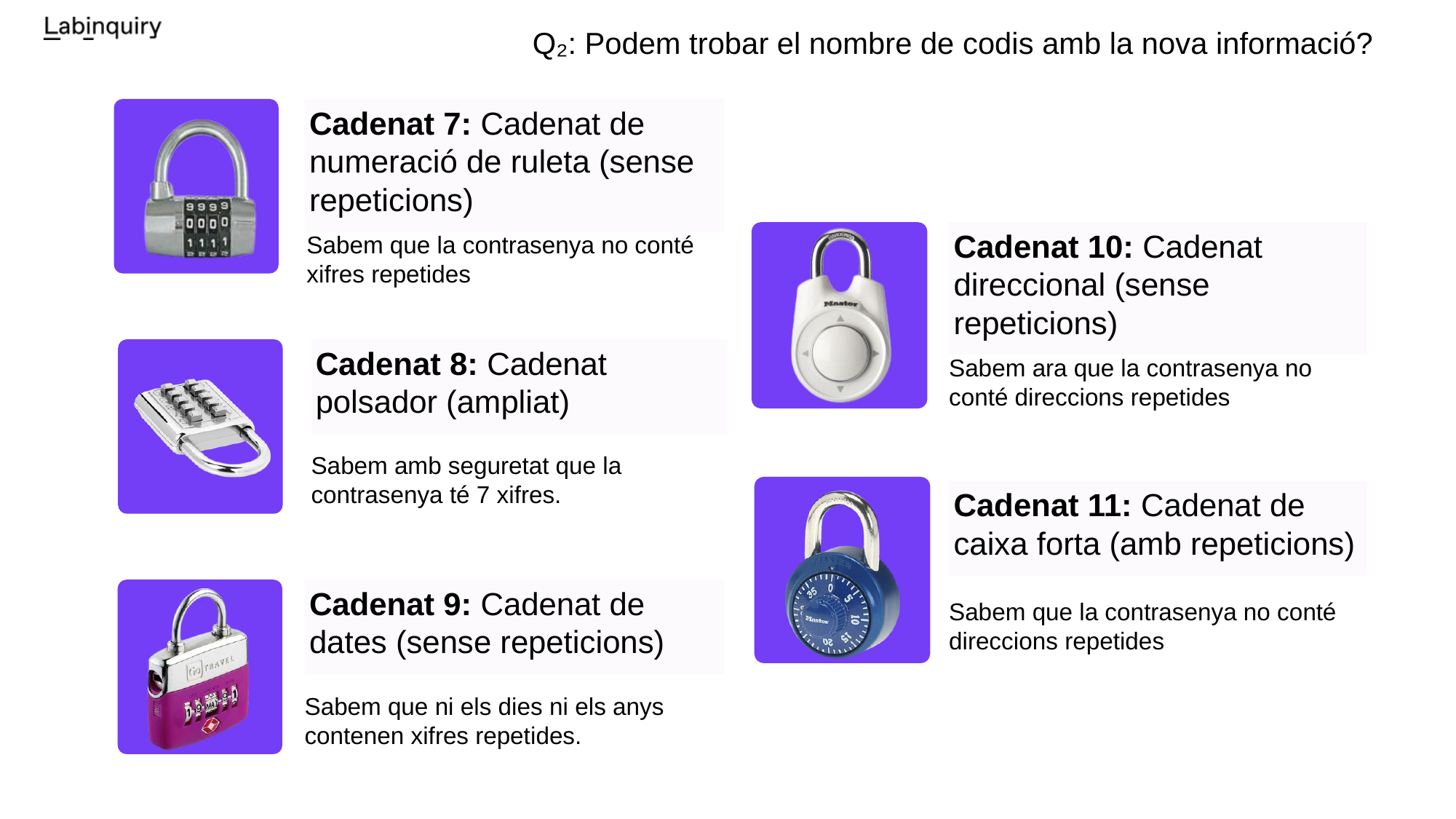

Q₂: Podem trobar el nombre de codis amb la nova informació?

Cadenat 7: Cadenat de numeració de ruleta (sense repeticions)

Cadenat 10: Cadenat direccional (sense repeticions)

Sabem que la contrasenya no conté xifres repetides

Cadenat 8: Cadenat polsador (ampliat)

Sabem ara que la contrasenya no conté direccions repetides
Sabem amb seguretat que la contrasenya té 7 xifres.

Cadenat 11: Cadenat de caixa forta (amb repeticions)

Cadenat 9: Cadenat de dates (sense repeticions)

Sabem que la contrasenya no conté direccions repetides
Sabem que ni els dies ni els anys contenen xifres repetides.